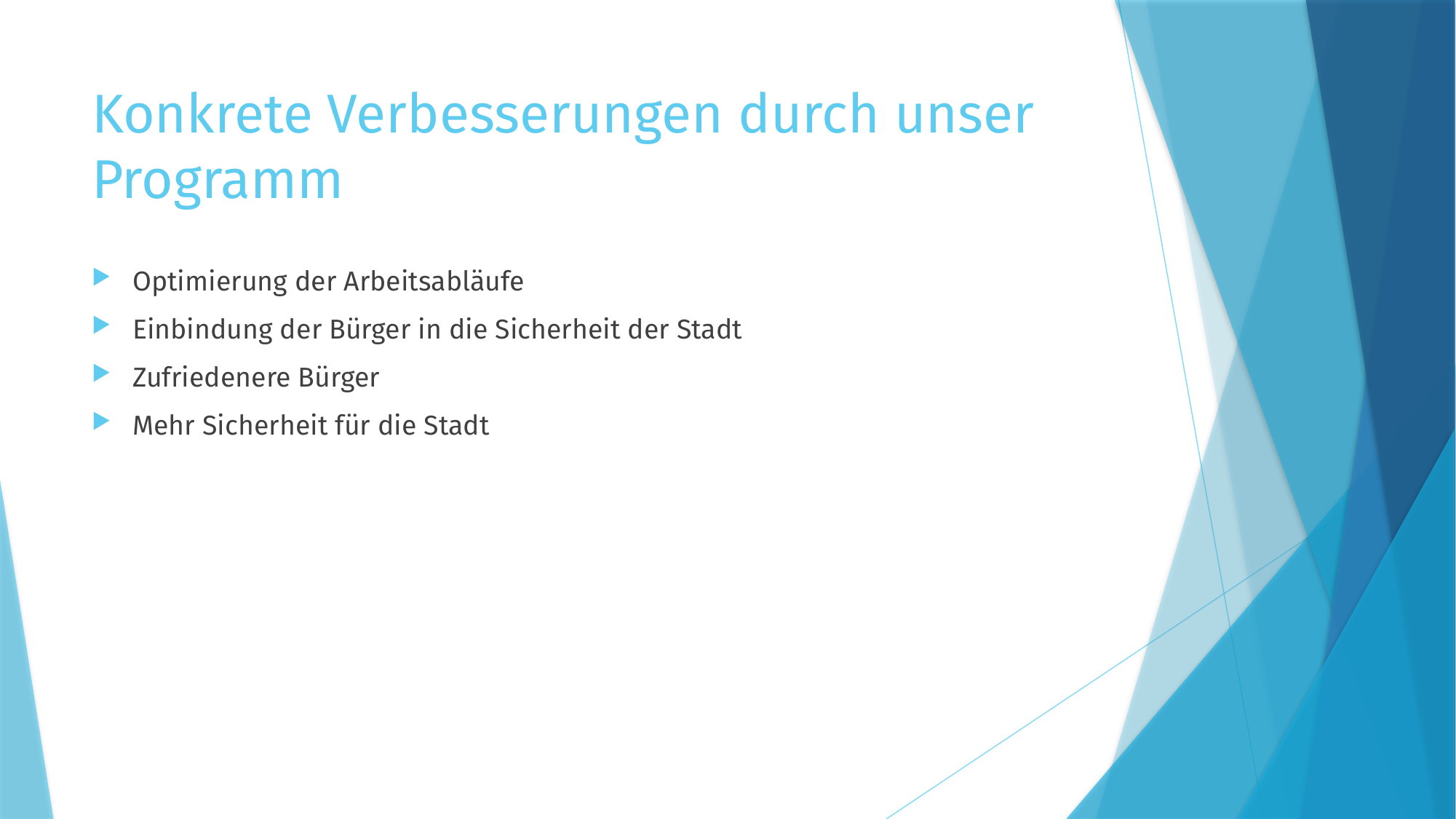

# Konkrete Verbesserungen durch unser Programm
Optimierung der Arbeitsabläufe
Einbindung der Bürger in die Sicherheit der Stadt
Zufriedenere Bürger
Mehr Sicherheit für die Stadt